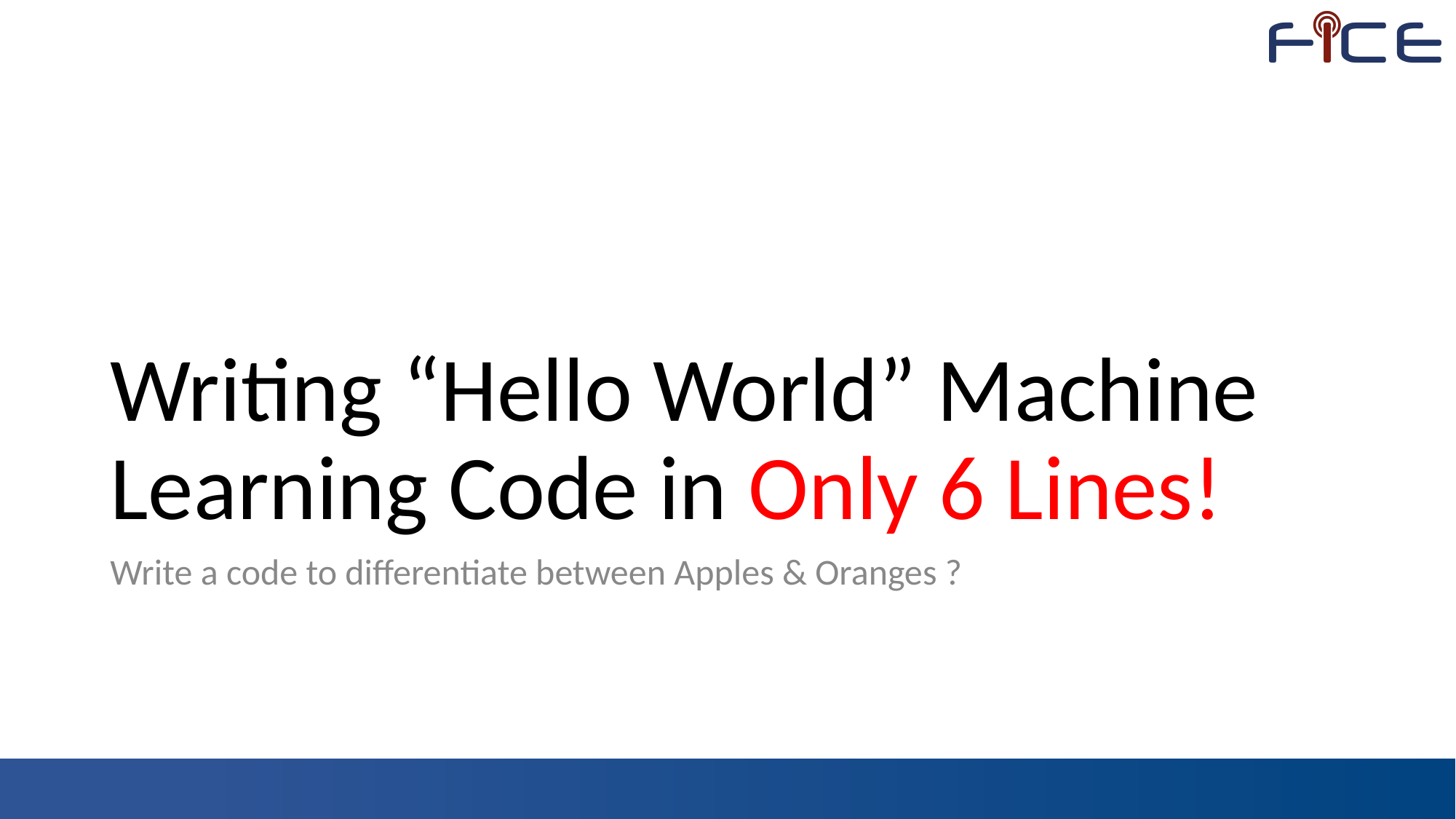

# Writing “Hello World” Machine Learning Code in Only 6 Lines!
Write a code to differentiate between Apples & Oranges ?